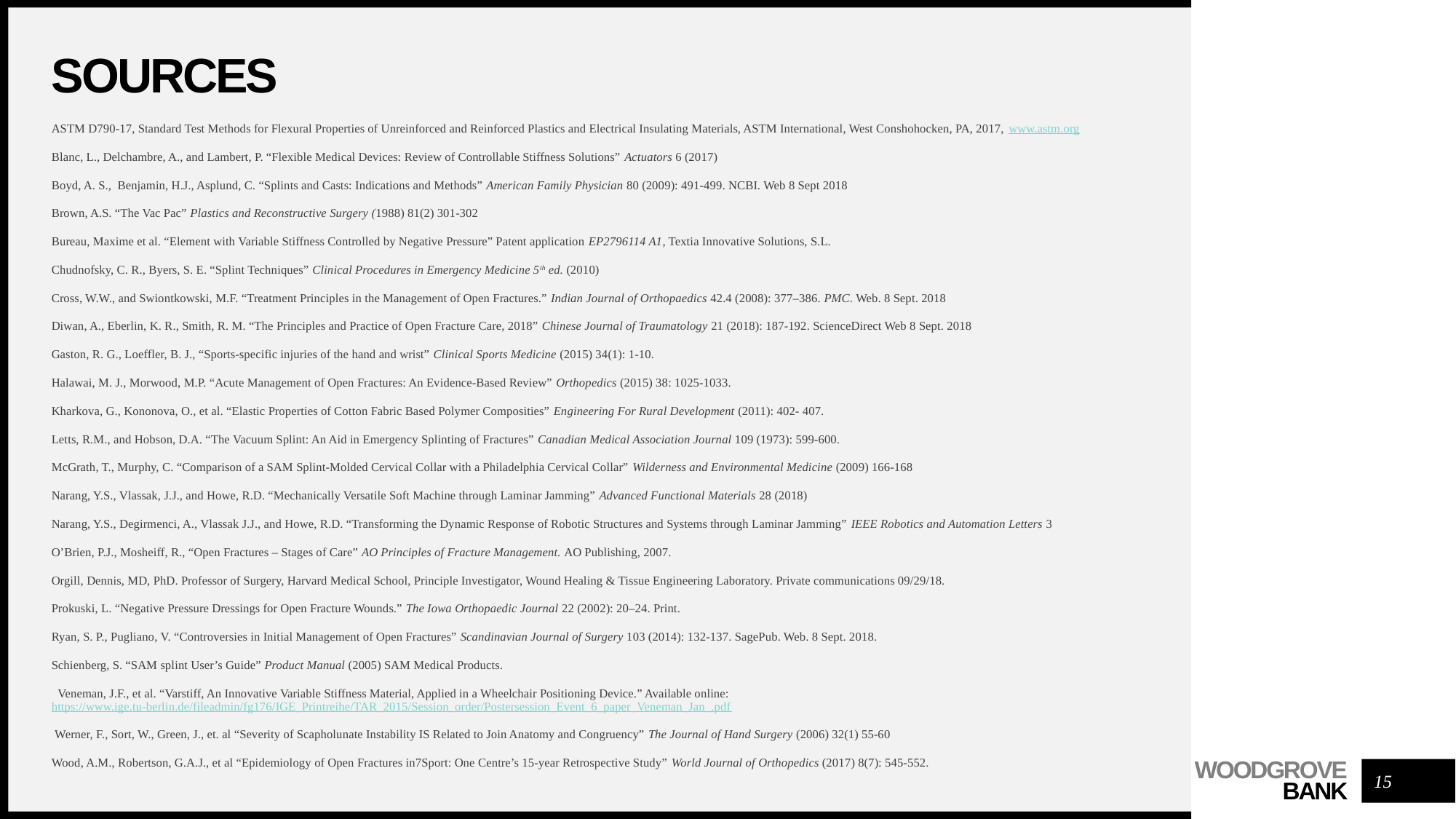

# Sources
ASTM D790-17, Standard Test Methods for Flexural Properties of Unreinforced and Reinforced Plastics and Electrical Insulating Materials, ASTM International, West Conshohocken, PA, 2017, www.astm.org
Blanc, L., Delchambre, A., and Lambert, P. “Flexible Medical Devices: Review of Controllable Stiffness Solutions” Actuators 6 (2017)
Boyd, A. S.,  Benjamin, H.J., Asplund, C. “Splints and Casts: Indications and Methods” American Family Physician 80 (2009): 491-499. NCBI. Web 8 Sept 2018
Brown, A.S. “The Vac Pac” Plastics and Reconstructive Surgery (1988) 81(2) 301-302
Bureau, Maxime et al. “Element with Variable Stiffness Controlled by Negative Pressure” Patent application EP2796114 A1, Textia Innovative Solutions, S.L.
Chudnofsky, C. R., Byers, S. E. “Splint Techniques” Clinical Procedures in Emergency Medicine 5th ed. (2010)
Cross, W.W., and Swiontkowski, M.F. “Treatment Principles in the Management of Open Fractures.” Indian Journal of Orthopaedics 42.4 (2008): 377–386. PMC. Web. 8 Sept. 2018
Diwan, A., Eberlin, K. R., Smith, R. M. “The Principles and Practice of Open Fracture Care, 2018” Chinese Journal of Traumatology 21 (2018): 187-192. ScienceDirect Web 8 Sept. 2018
Gaston, R. G., Loeffler, B. J., “Sports-specific injuries of the hand and wrist” Clinical Sports Medicine (2015) 34(1): 1-10.
Halawai, M. J., Morwood, M.P. “Acute Management of Open Fractures: An Evidence-Based Review” Orthopedics (2015) 38: 1025-1033.
Kharkova, G., Kononova, O., et al. “Elastic Properties of Cotton Fabric Based Polymer Composities” Engineering For Rural Development (2011): 402- 407.
Letts, R.M., and Hobson, D.A. “The Vacuum Splint: An Aid in Emergency Splinting of Fractures” Canadian Medical Association Journal 109 (1973): 599-600.
McGrath, T., Murphy, C. “Comparison of a SAM Splint-Molded Cervical Collar with a Philadelphia Cervical Collar” Wilderness and Environmental Medicine (2009) 166-168
Narang, Y.S., Vlassak, J.J., and Howe, R.D. “Mechanically Versatile Soft Machine through Laminar Jamming” Advanced Functional Materials 28 (2018)
Narang, Y.S., Degirmenci, A., Vlassak J.J., and Howe, R.D. “Transforming the Dynamic Response of Robotic Structures and Systems through Laminar Jamming” IEEE Robotics and Automation Letters 3
O’Brien, P.J., Mosheiff, R., “Open Fractures – Stages of Care” AO Principles of Fracture Management. AO Publishing, 2007.
Orgill, Dennis, MD, PhD. Professor of Surgery, Harvard Medical School, Principle Investigator, Wound Healing & Tissue Engineering Laboratory. Private communications 09/29/18.
Prokuski, L. “Negative Pressure Dressings for Open Fracture Wounds.” The Iowa Orthopaedic Journal 22 (2002): 20–24. Print.
Ryan, S. P., Pugliano, V. “Controversies in Initial Management of Open Fractures” Scandinavian Journal of Surgery 103 (2014): 132-137. SagePub. Web. 8 Sept. 2018.
Schienberg, S. “SAM splint User’s Guide” Product Manual (2005) SAM Medical Products.
  Veneman, J.F., et al. “Varstiff, An Innovative Variable Stiffness Material, Applied in a Wheelchair Positioning Device.” Available online: https://www.ige.tu-berlin.de/fileadmin/fg176/IGE_Printreihe/TAR_2015/Session_order/Postersession_Event_6_paper_Veneman_Jan_.pdf
 Werner, F., Sort, W., Green, J., et. al “Severity of Scapholunate Instability IS Related to Join Anatomy and Congruency” The Journal of Hand Surgery (2006) 32(1) 55-60
Wood, A.M., Robertson, G.A.J., et al “Epidemiology of Open Fractures in7Sport: One Centre’s 15-year Retrospective Study” World Journal of Orthopedics (2017) 8(7): 545-552.
15